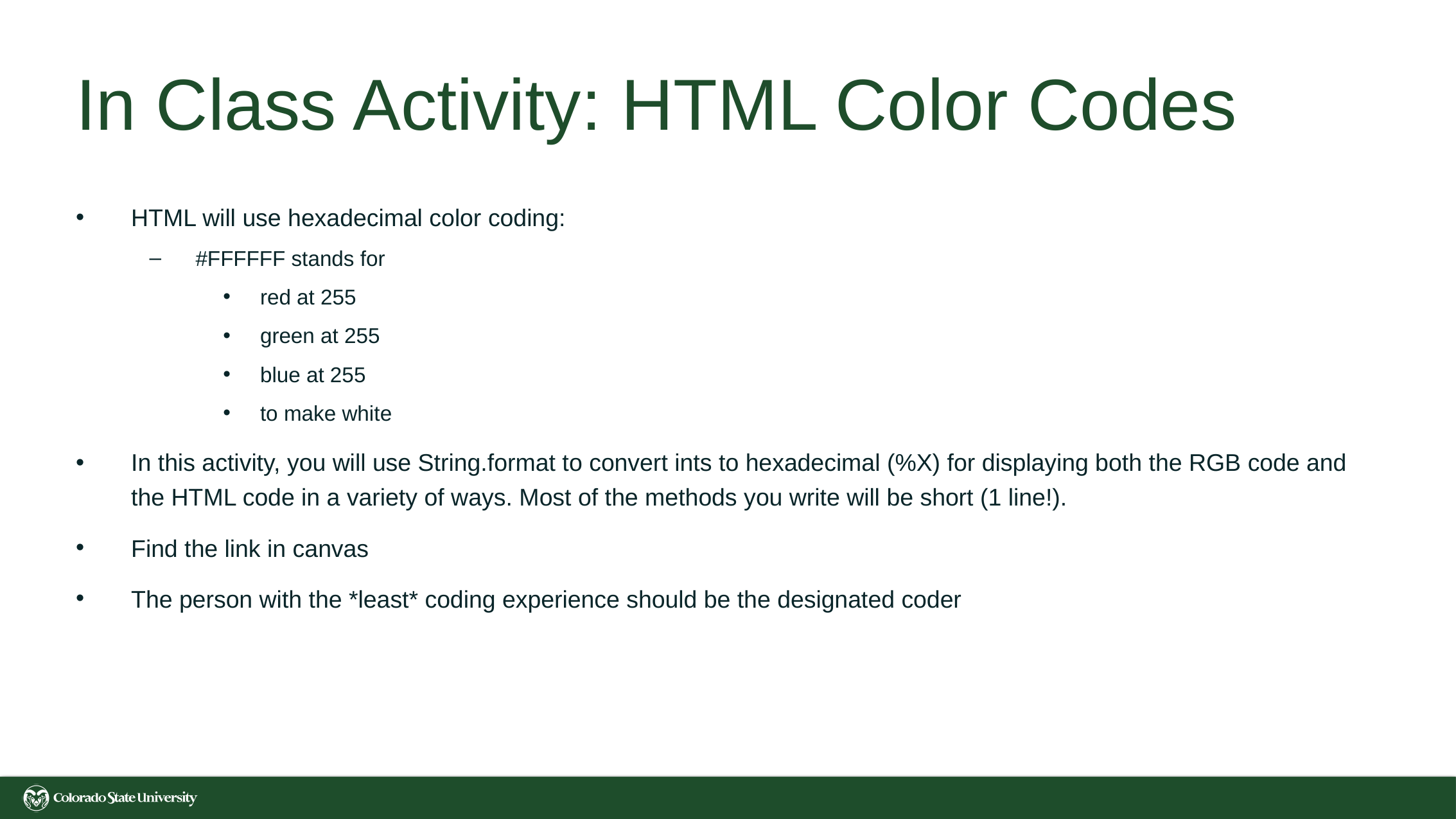

# In Class Activity: HTML Color Codes
HTML will use hexadecimal color coding:
#FFFFFF stands for
red at 255
green at 255
blue at 255
to make white
In this activity, you will use String.format to convert ints to hexadecimal (%X) for displaying both the RGB code and the HTML code in a variety of ways. Most of the methods you write will be short (1 line!).
Find the link in canvas
The person with the *least* coding experience should be the designated coder